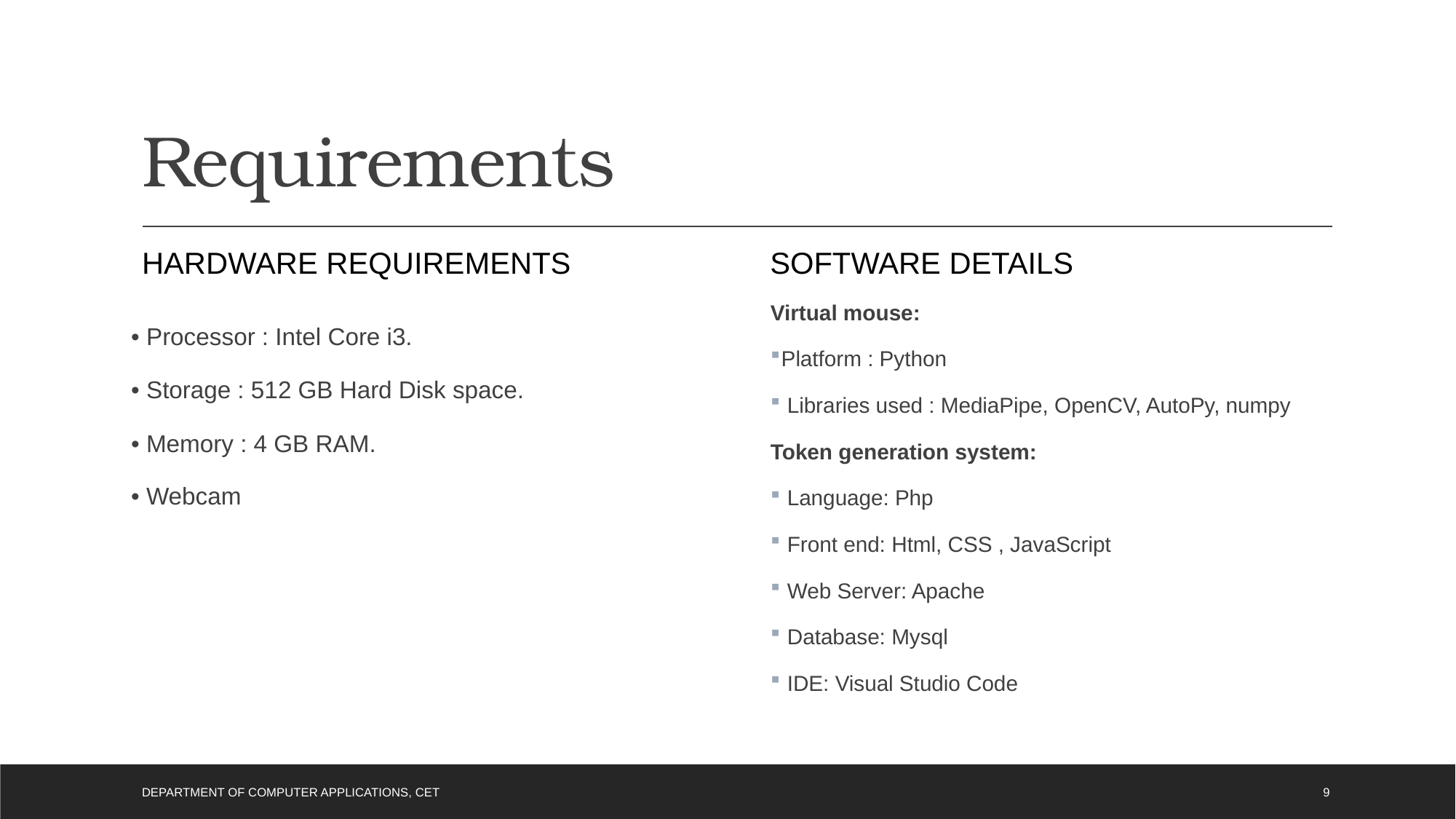

# Requirements
Hardware requirements
Software details
Virtual mouse:
Platform : Python
 Libraries used : MediaPipe, OpenCV, AutoPy, numpy
Token generation system:
 Language: Php
 Front end: Html, CSS , JavaScript
 Web Server: Apache
 Database: Mysql
 IDE: Visual Studio Code

• Processor : Intel Core i3.
• Storage : 512 GB Hard Disk space.
• Memory : 4 GB RAM.
• Webcam
DEPARTMENT OF COMPUTER APPLICATIONS, CET
9